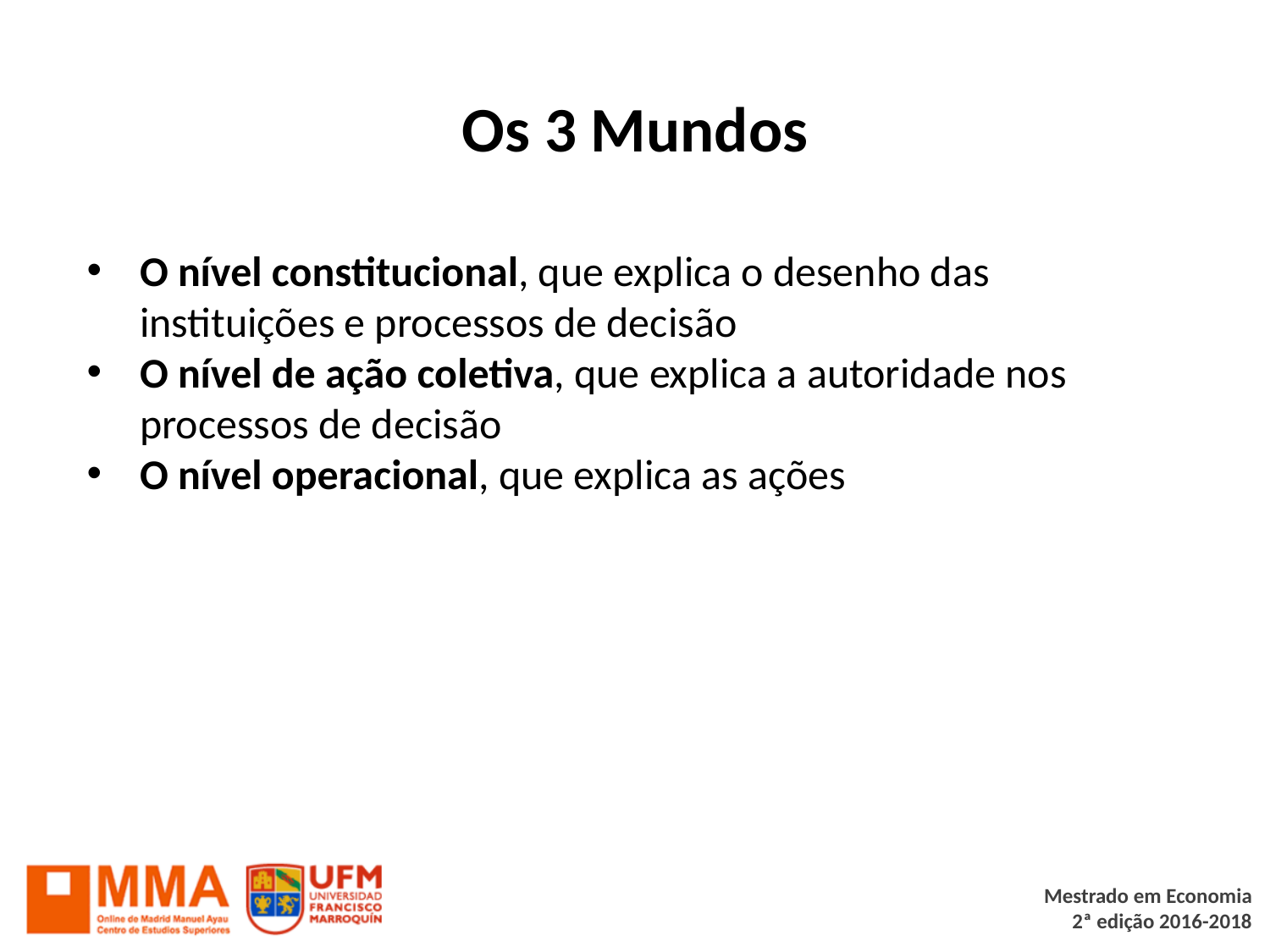

# Os 3 Mundos
O nível constitucional, que explica o desenho das instituições e processos de decisão
O nível de ação coletiva, que explica a autoridade nos processos de decisão
O nível operacional, que explica as ações